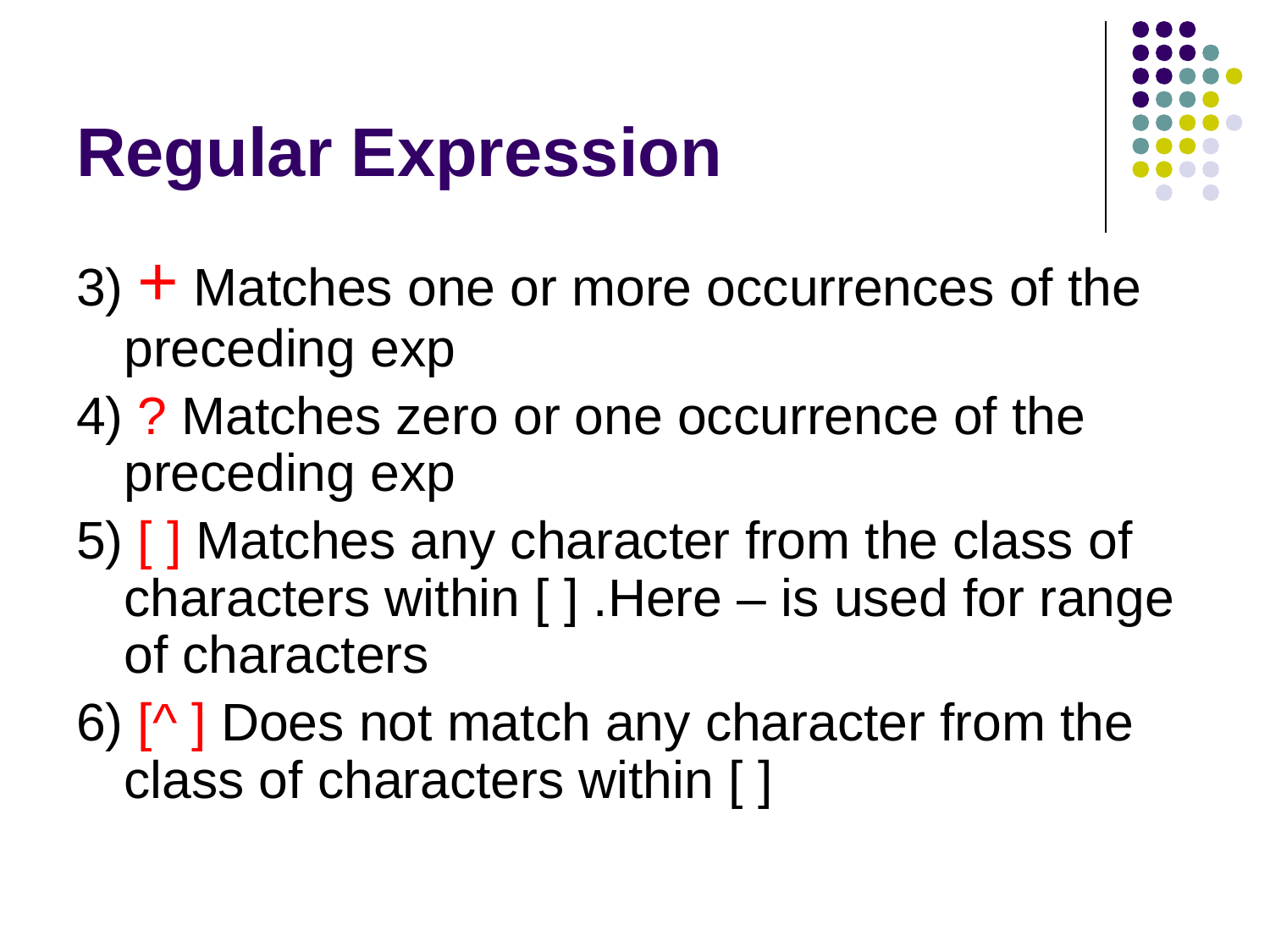

# Regular Expression
3) + Matches one or more occurrences of the preceding exp
4) ? Matches zero or one occurrence of the preceding exp
5) [ ] Matches any character from the class of characters within [ ] .Here – is used for range of characters
6) [^ ] Does not match any character from the class of characters within [ ]